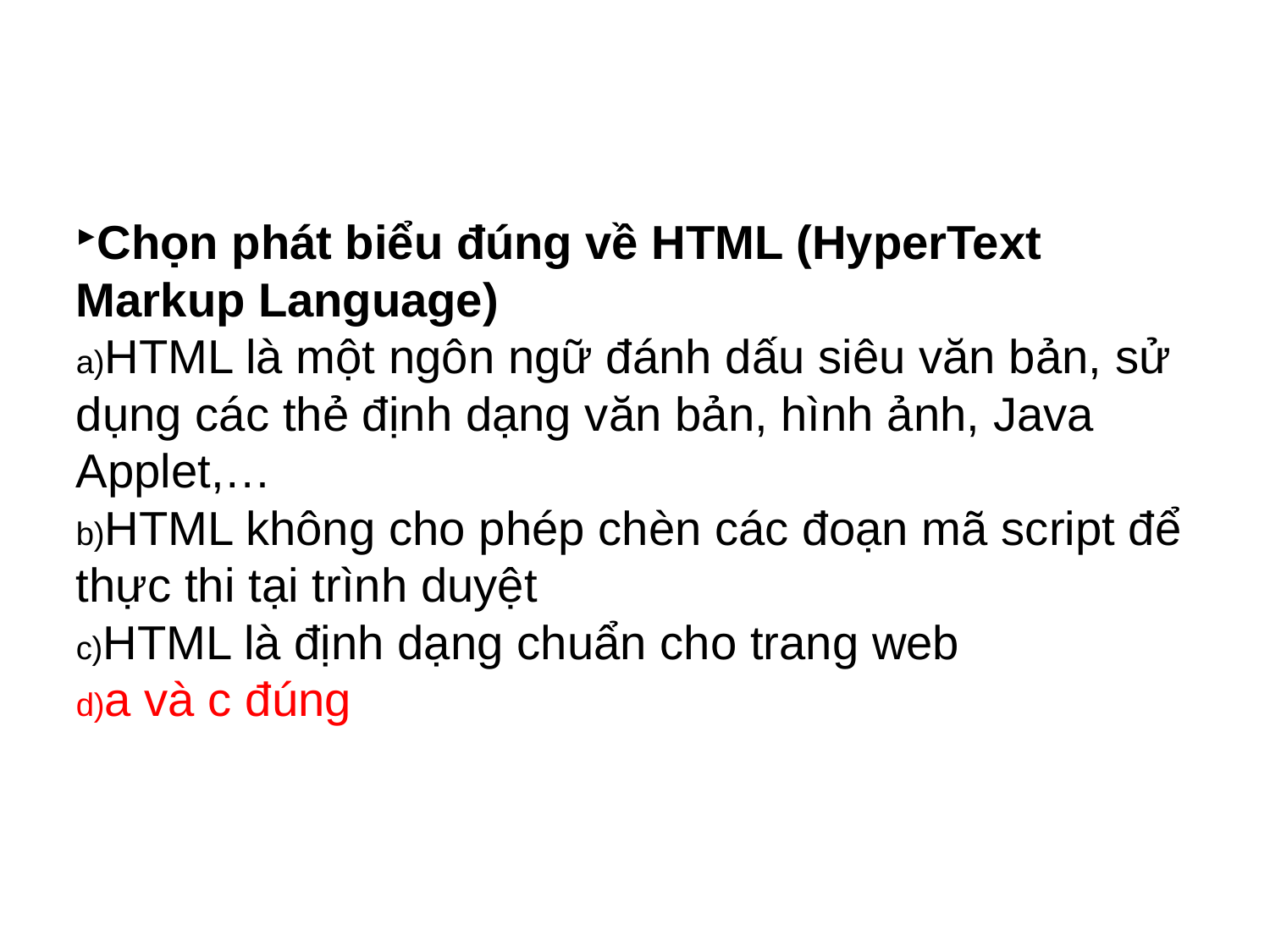

Chọn phát biểu đúng về HTML (HyperText Markup Language)
HTML là một ngôn ngữ đánh dấu siêu văn bản, sử dụng các thẻ định dạng văn bản, hình ảnh, Java Applet,…
HTML không cho phép chèn các đoạn mã script để thực thi tại trình duyệt
HTML là định dạng chuẩn cho trang web
a và c đúng